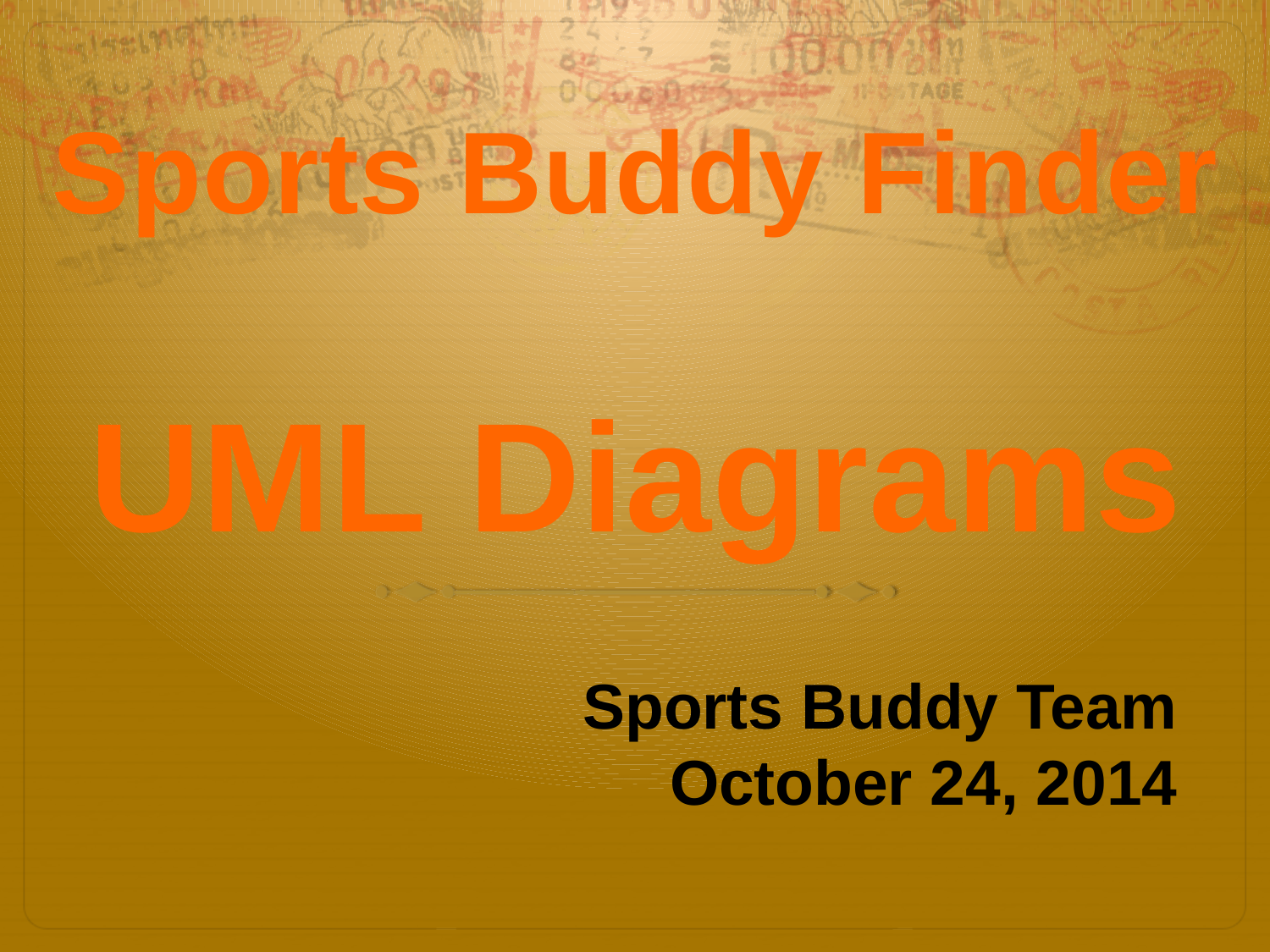

# Sports Buddy Finder UML Diagrams
Sports Buddy Team
October 24, 2014